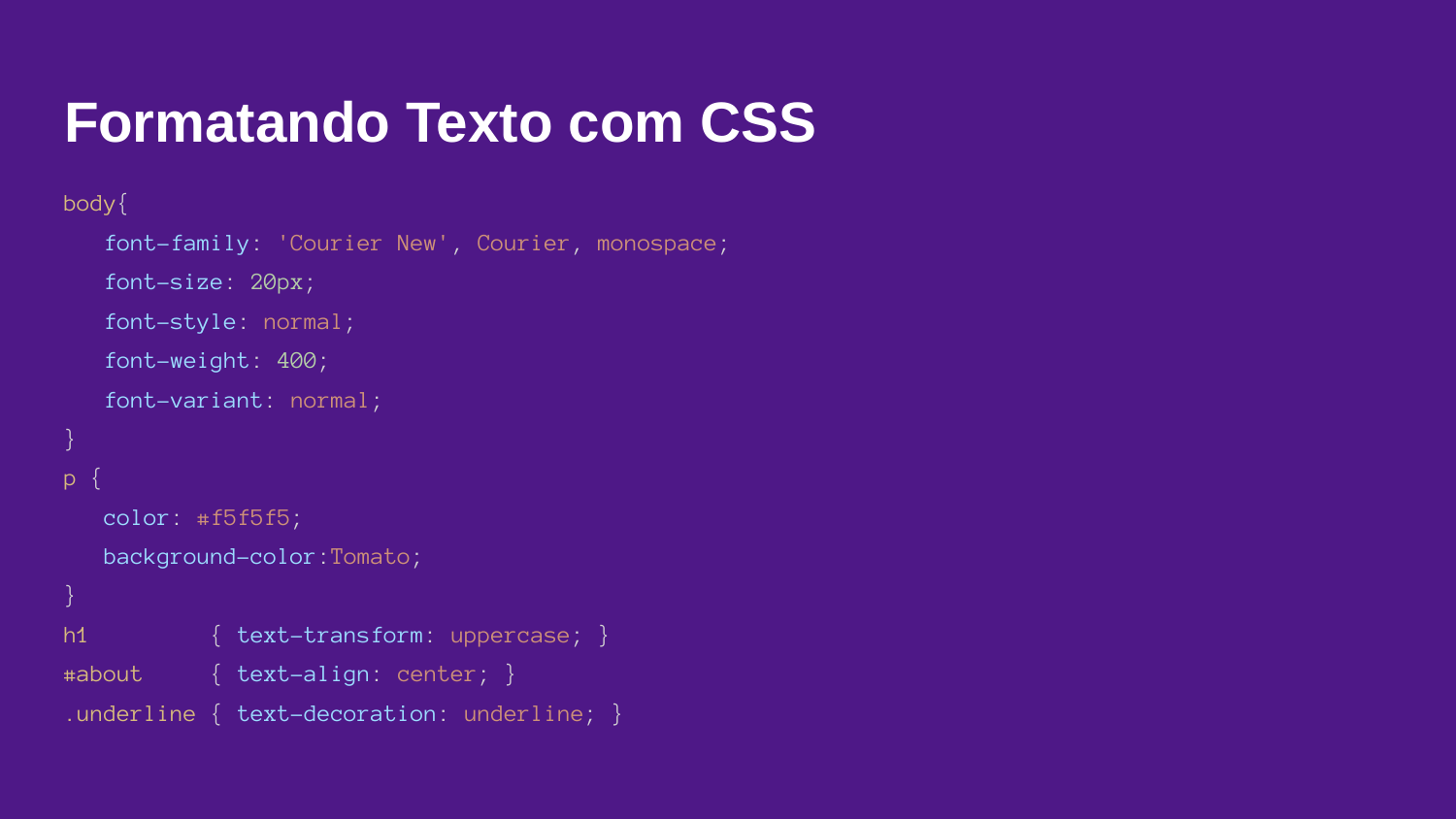

# Formatando Texto com CSS
body{
   font-family: 'Courier New', Courier, monospace;
   font-size: 20px;
   font-style: normal;
   font-weight: 400;
   font-variant: normal;
}
p {
   color: #f5f5f5;
   background-color:Tomato;
}
h1         { text-transform: uppercase; }
#about     { text-align: center; }
.underline { text-decoration: underline; }